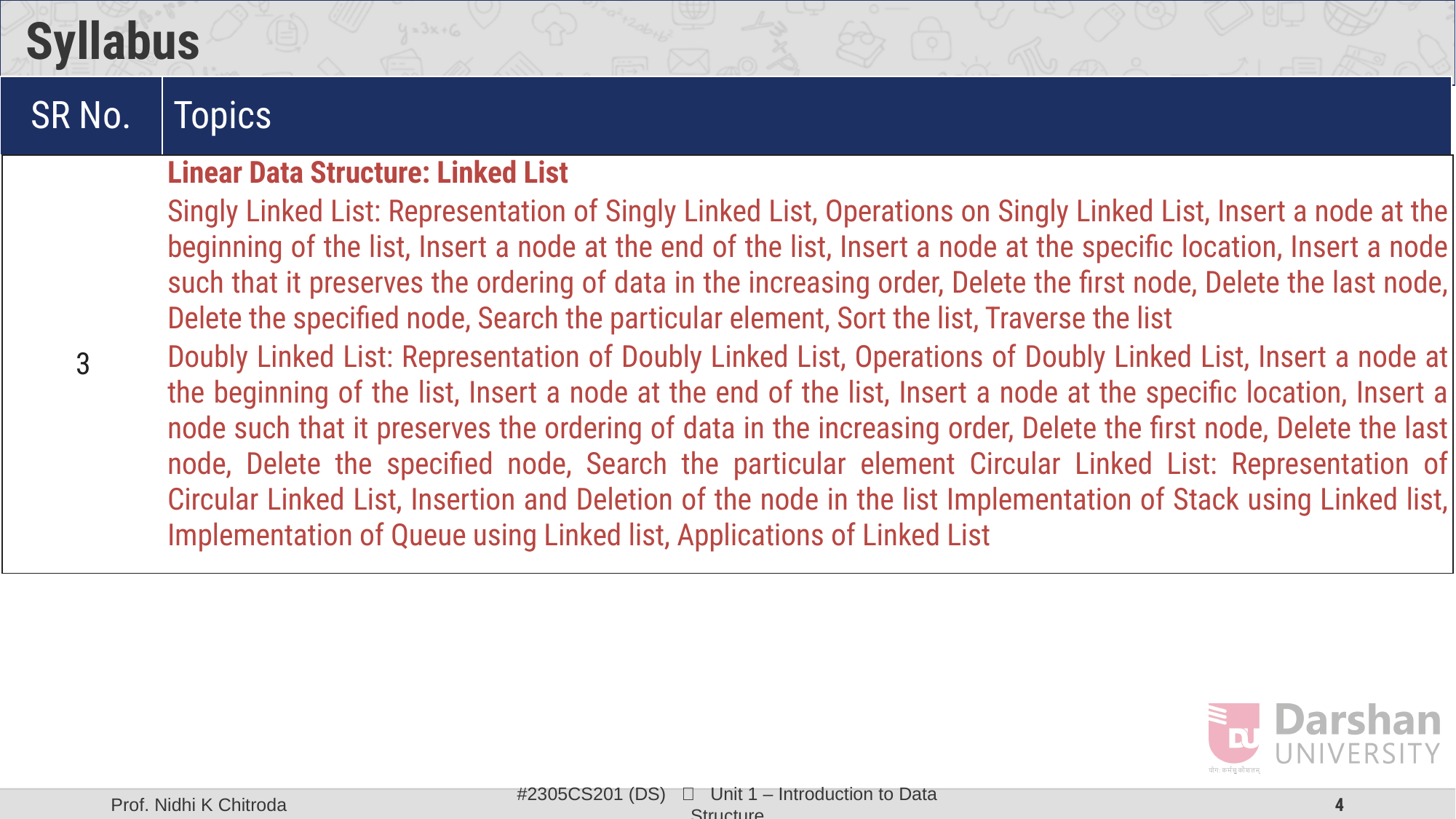

# Syllabus
| SR No. | Topics |
| --- | --- |
| 3 | Linear Data Structure: Linked List Singly Linked List: Representation of Singly Linked List, Operations on Singly Linked List, Insert a node at the beginning of the list, Insert a node at the end of the list, Insert a node at the specific location, Insert a node such that it preserves the ordering of data in the increasing order, Delete the first node, Delete the last node, Delete the specified node, Search the particular element, Sort the list, Traverse the list Doubly Linked List: Representation of Doubly Linked List, Operations of Doubly Linked List, Insert a node at the beginning of the list, Insert a node at the end of the list, Insert a node at the specific location, Insert a node such that it preserves the ordering of data in the increasing order, Delete the first node, Delete the last node, Delete the specified node, Search the particular element Circular Linked List: Representation of Circular Linked List, Insertion and Deletion of the node in the list Implementation of Stack using Linked list, Implementation of Queue using Linked list, Applications of Linked List |
| --- | --- |